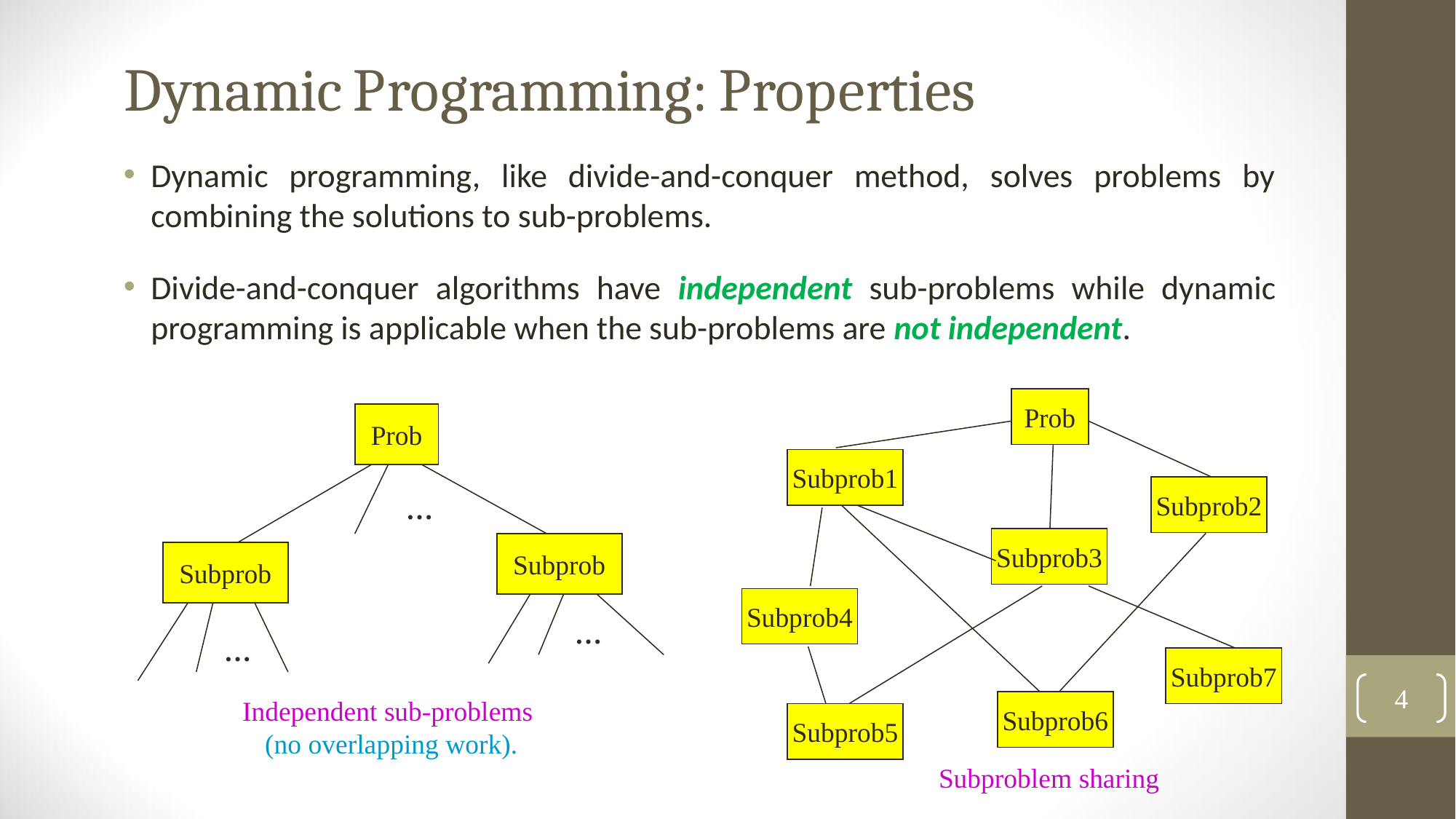

# Dynamic Programming: Properties
Dynamic programming, like divide-and-conquer method, solves problems by combining the solutions to sub-problems.

Divide-and-conquer algorithms have independent sub-problems while dynamic programming is applicable when the sub-problems are not independent.
Prob

Subprob1
Subprob2

Subprob3

Subprob4

Subprob7

Subprob6
Subprob5
Subproblem sharing
Prob

…
Subprob
Subprob

…
…
Independent sub-problems
(no overlapping work).
4